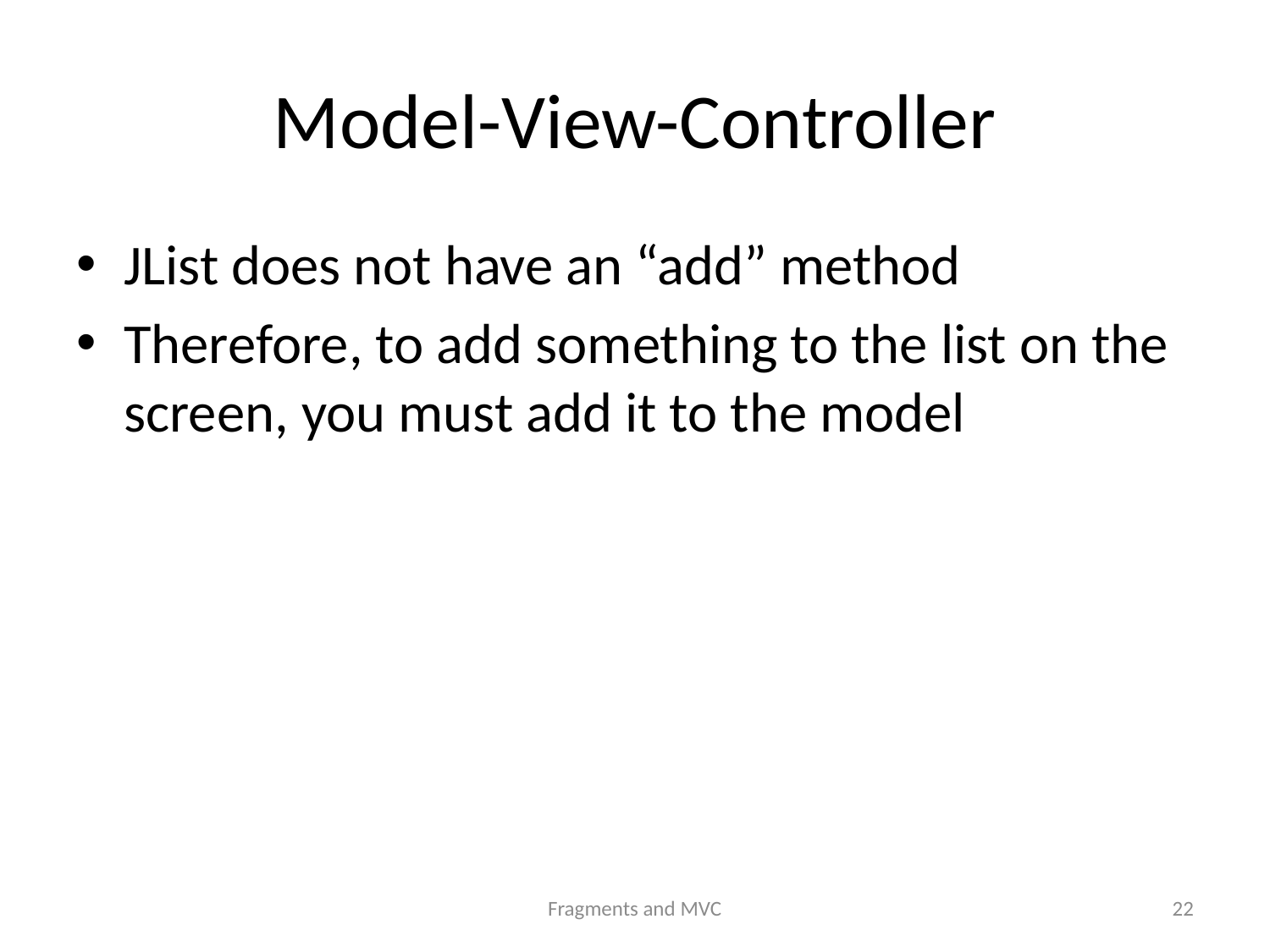

# Model-View-Controller
JList does not have an “add” method
Therefore, to add something to the list on the screen, you must add it to the model

Fragments and MVC
22